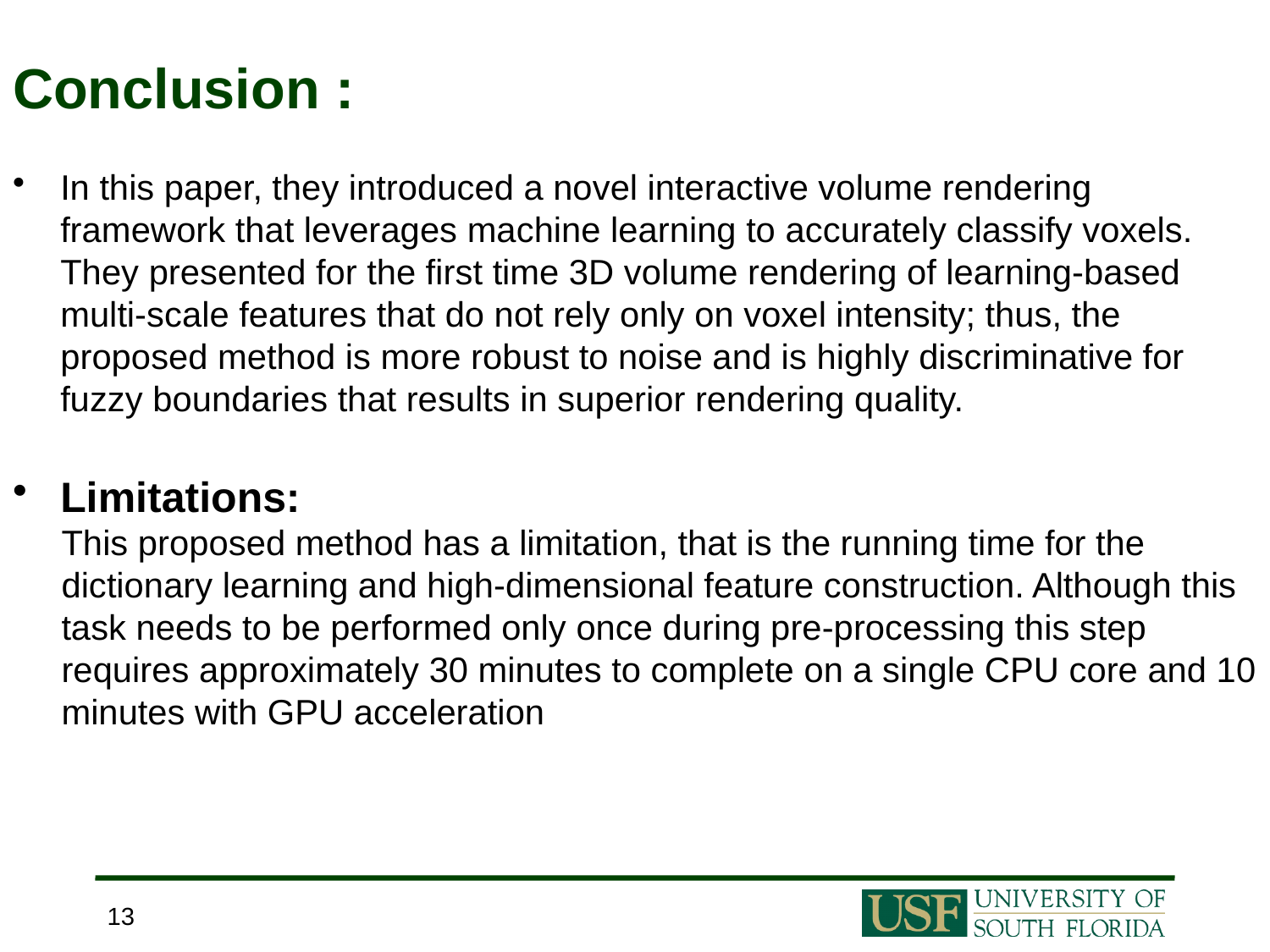

# Conclusion :
In this paper, they introduced a novel interactive volume rendering framework that leverages machine learning to accurately classify voxels. They presented for the ﬁrst time 3D volume rendering of learning-based multi-scale features that do not rely only on voxel intensity; thus, the proposed method is more robust to noise and is highly discriminative for fuzzy boundaries that results in superior rendering quality.

Limitations:
     This proposed method has a limitation, that is the running time for the
     dictionary learning and high-dimensional feature construction. Although this
     task needs to be performed only once during pre-processing this step
     requires approximately 30 minutes to complete on a single CPU core and 10
     minutes with GPU acceleration